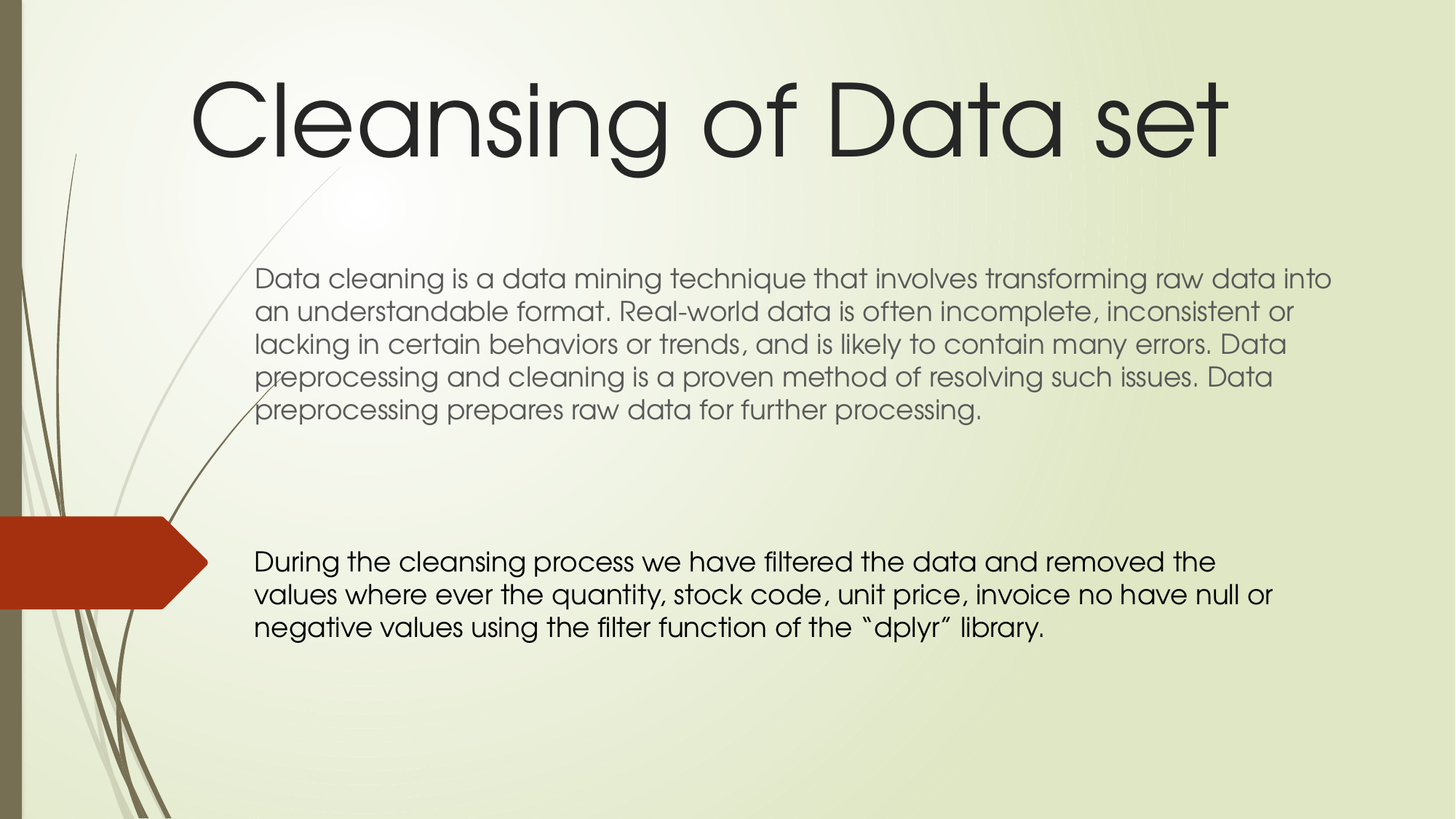

# Cleansing of Data set
Data cleaning is a data mining technique that involves transforming raw data into an understandable format. Real-world data is often incomplete, inconsistent or lacking in certain behaviors or trends, and is likely to contain many errors. Data preprocessing and cleaning is a proven method of resolving such issues. Data preprocessing prepares raw data for further processing.

During the cleansing process we have filtered the data and removed the values where ever the quantity, stock code, unit price, invoice no have null or negative values using the filter function of the “dplyr” library.